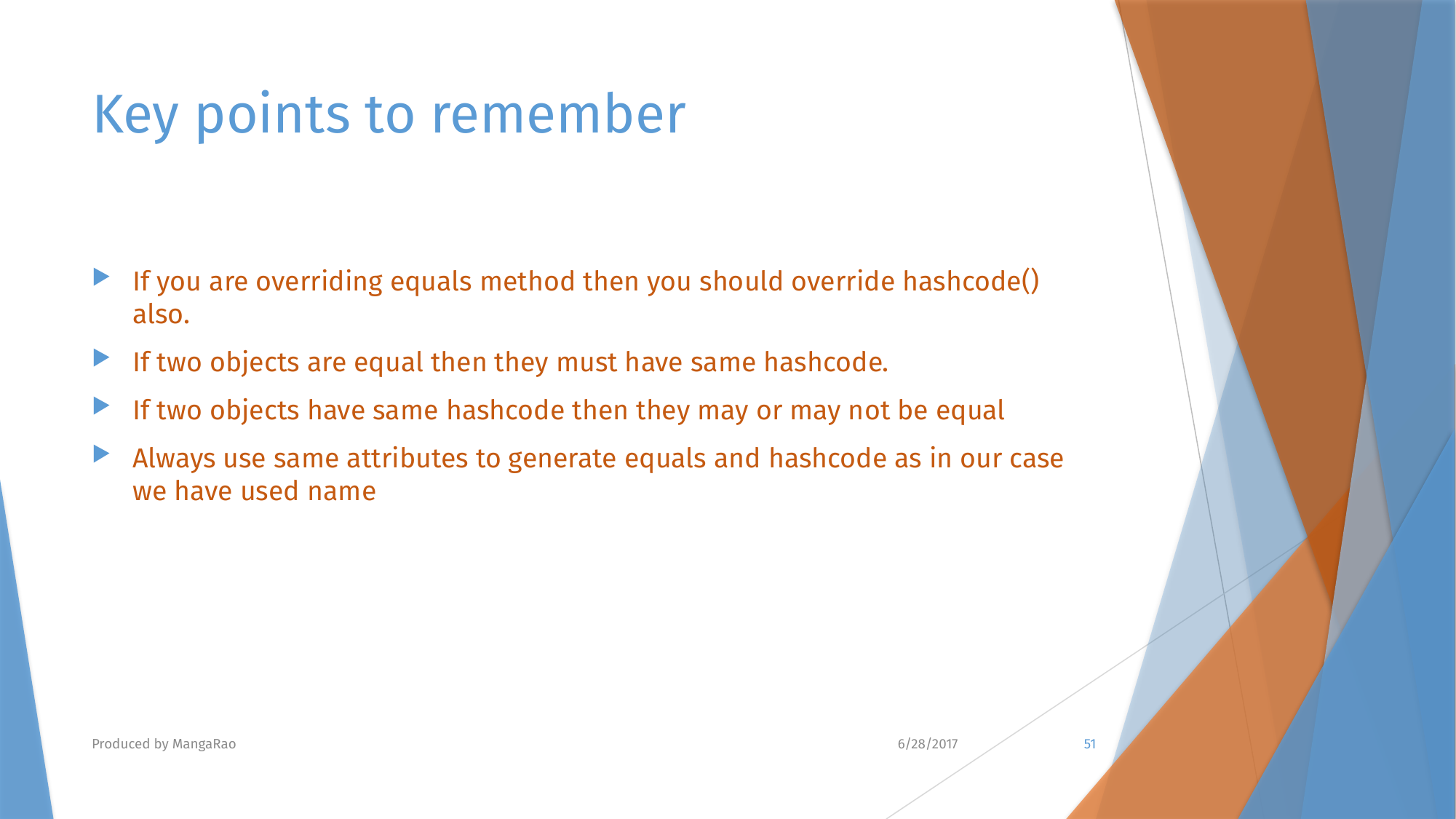

# Key points to remember
If you are overriding equals method then you should override hashcode() also.
If two objects are equal then they must have same hashcode.
If two objects have same hashcode then they may or may not be equal
Always use same attributes to generate equals and hashcode as in our case we have used name
Produced by MangaRao
6/28/2017
51